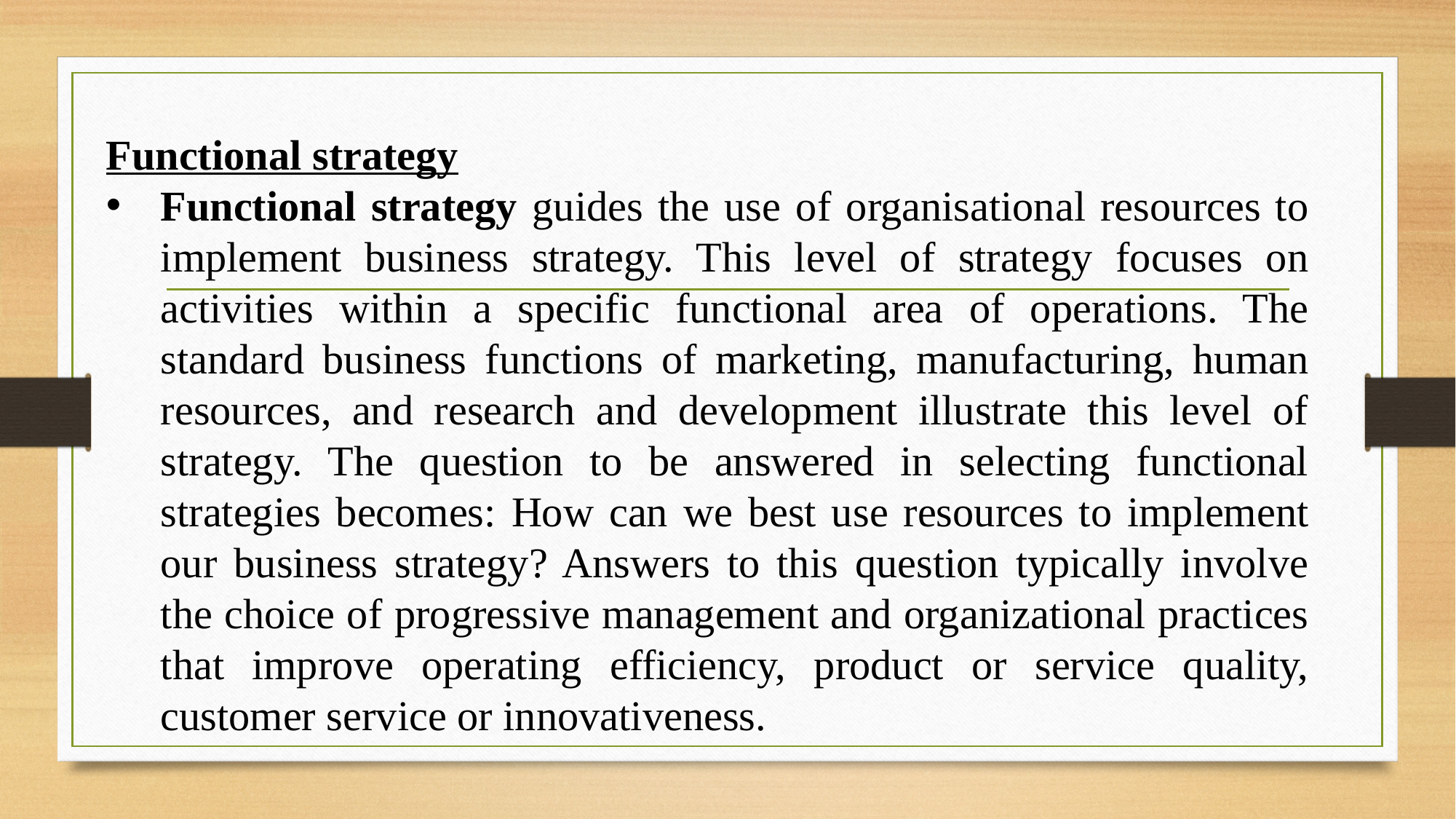

Functional strategy
Functional strategy guides the use of organisational resources to implement business strategy. This level of strategy focuses on activities within a specific functional area of operations. The standard business functions of marketing, manufacturing, human resources, and research and development illustrate this level of strategy. The question to be answered in selecting functional strategies becomes: How can we best use resources to implement our business strategy? Answers to this question typically involve the choice of progressive management and organizational practices that improve operating efficiency, product or service quality, customer service or innovativeness.